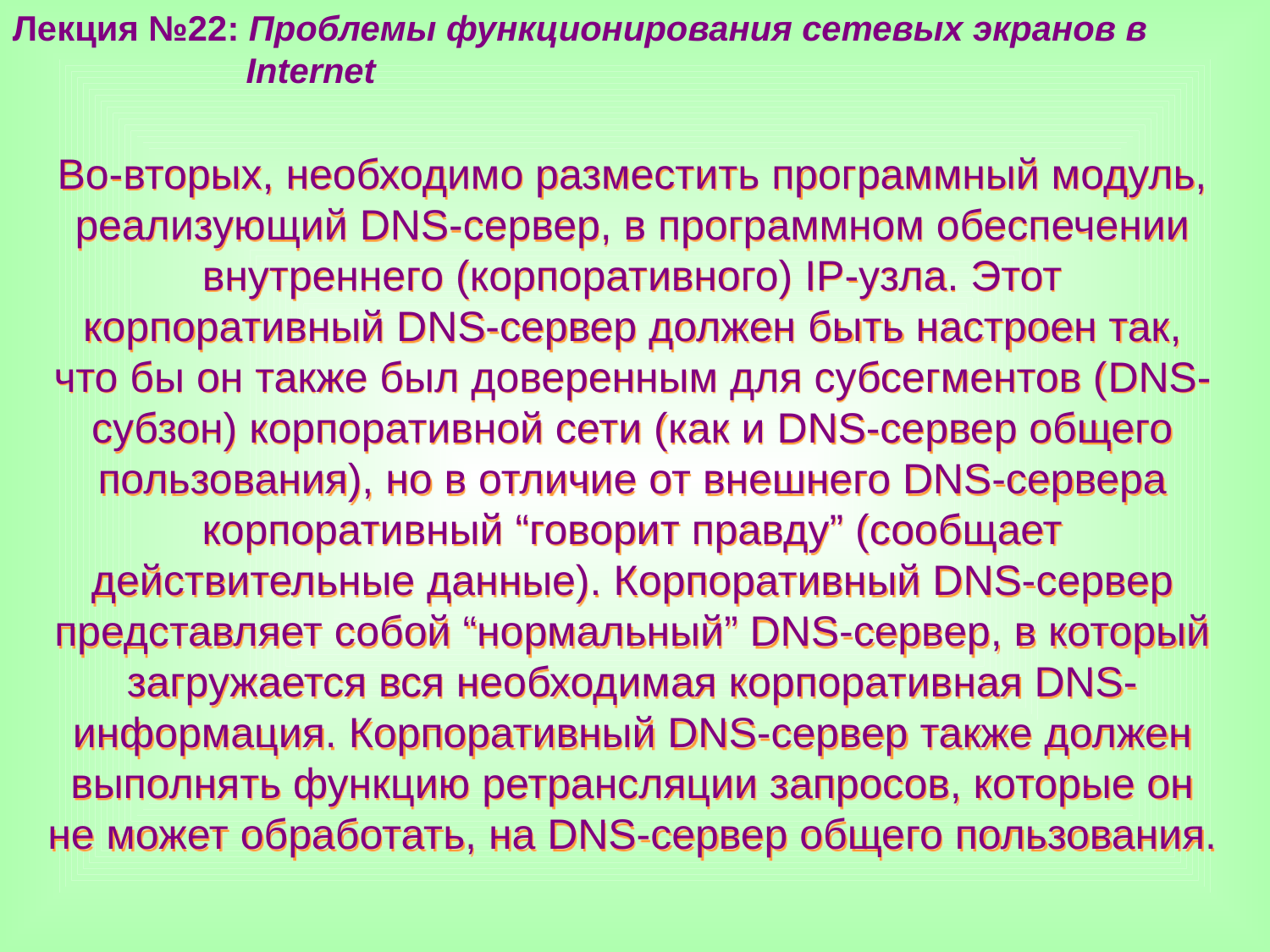

Лекция №22: Проблемы функционирования сетевых экранов в
                        Internet
Во-вторых, необходимо разместить программный модуль, реализующий DNS-сервер, в программном обеспечении внутреннего (корпоративного) IP-узла. Этот корпоративный DNS-сервер должен быть настроен так, что бы он также был доверенным для субсегментов (DNS-субзон) корпоративной сети (как и DNS-сервер общего пользования), но в отличие от внешнего DNS-сервера корпоративный “говорит правду” (сообщает действительные данные). Корпоративный DNS-сервер представляет собой “нормальный” DNS-сервер, в который загружается вся необходимая корпоративная DNS-информация. Корпоративный DNS-сервер также должен выполнять функцию ретрансляции запросов, которые он не может обработать, на DNS-сервер общего пользования.